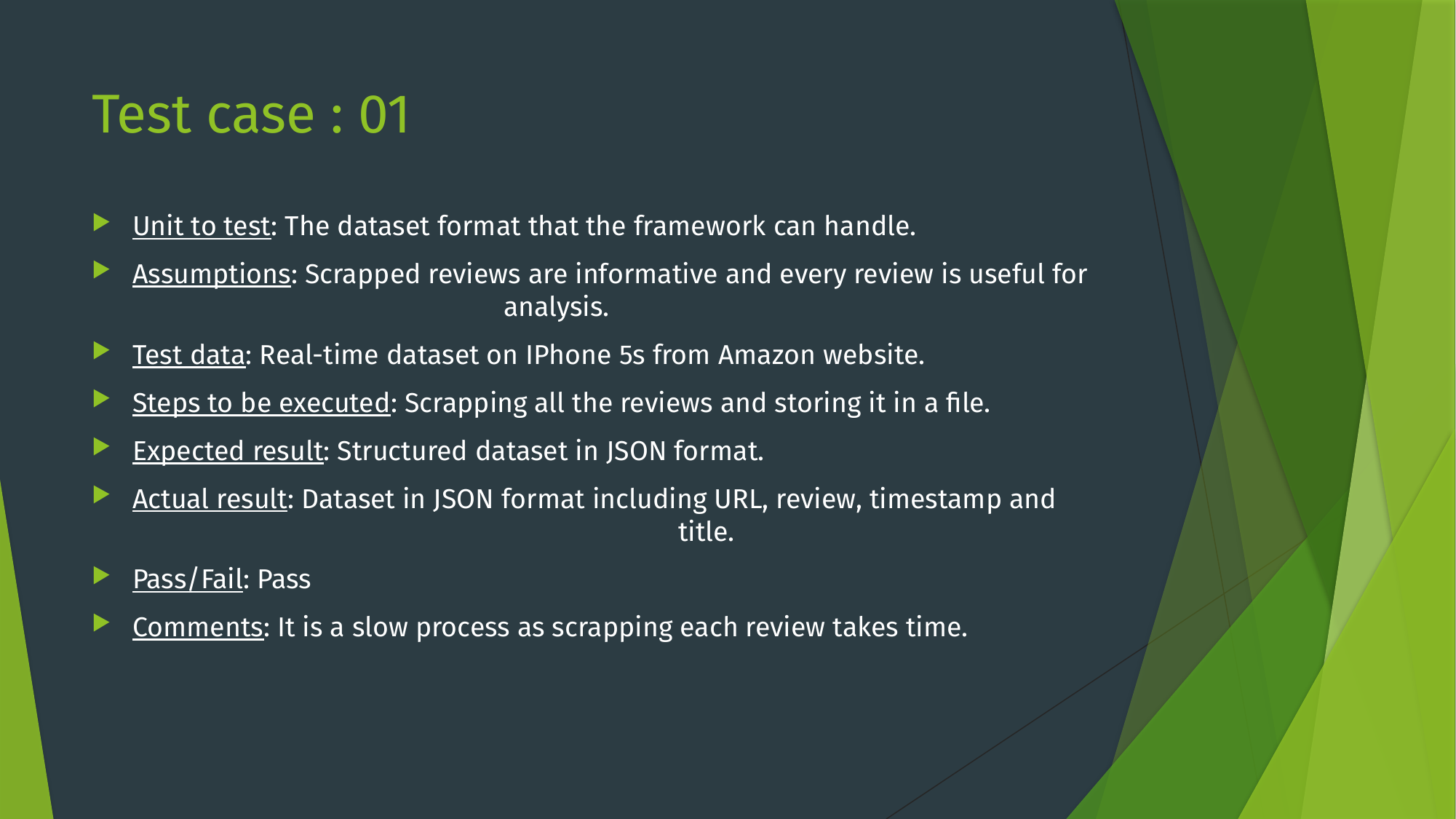

# Test case : 01
Unit to test: The dataset format that the framework can handle.
Assumptions: Scrapped reviews are informative and every review is useful for 			      analysis.
Test data: Real-time dataset on IPhone 5s from Amazon website.
Steps to be executed: Scrapping all the reviews and storing it in a file.
Expected result: Structured dataset in JSON format.
Actual result: Dataset in JSON format including URL, review, timestamp and 					title.
Pass/Fail: Pass
Comments: It is a slow process as scrapping each review takes time.